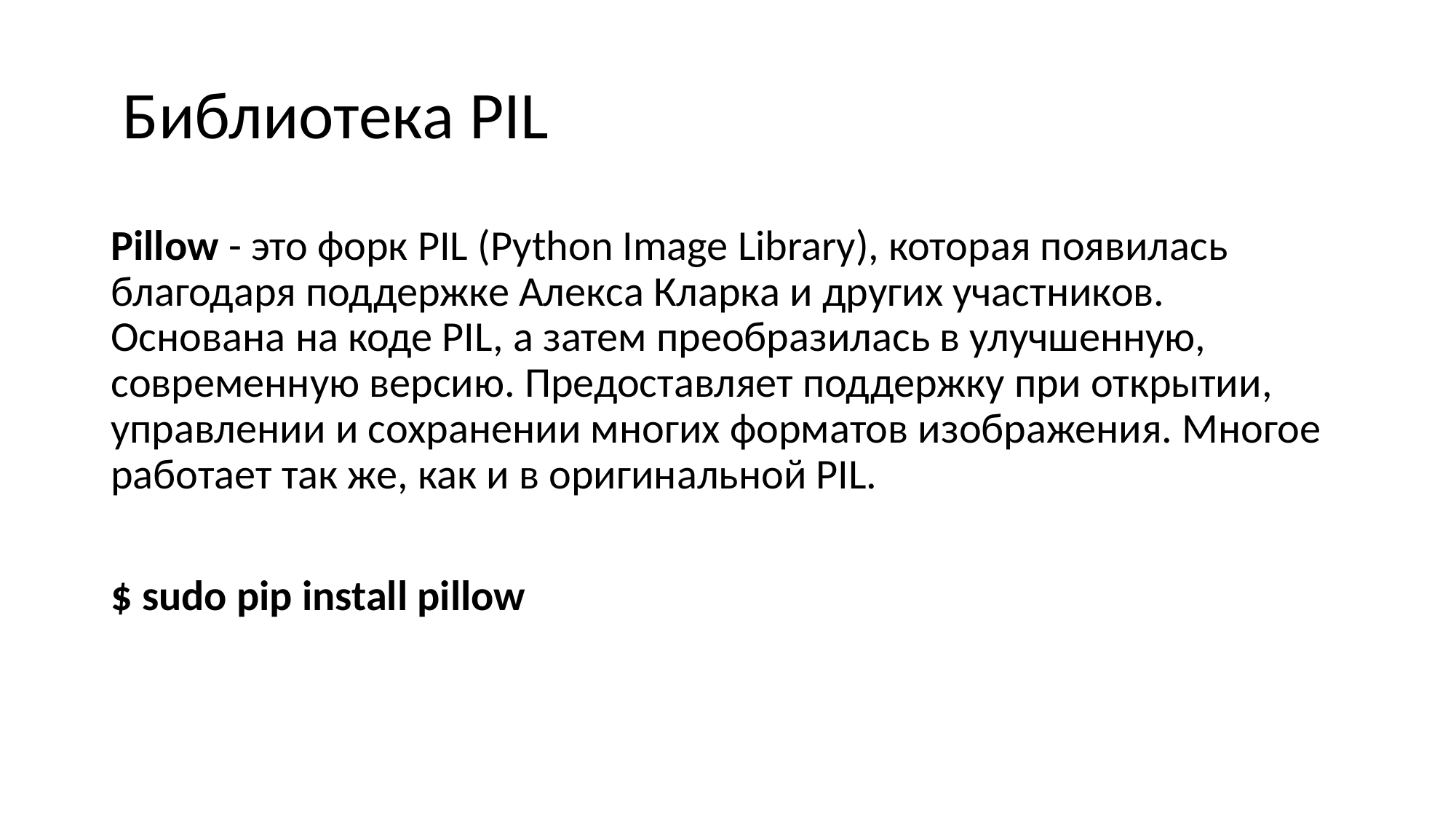

# Библиотека PIL
Pillow - это форк PIL (Python Image Library), которая появилась благодаря поддержке Алекса Кларка и других участников. Основана на коде PIL, а затем преобразилась в улучшенную, современную версию. Предоставляет поддержку при открытии, управлении и сохранении многих форматов изображения. Многое работает так же, как и в оригинальной PIL.

$ sudo pip install pillow